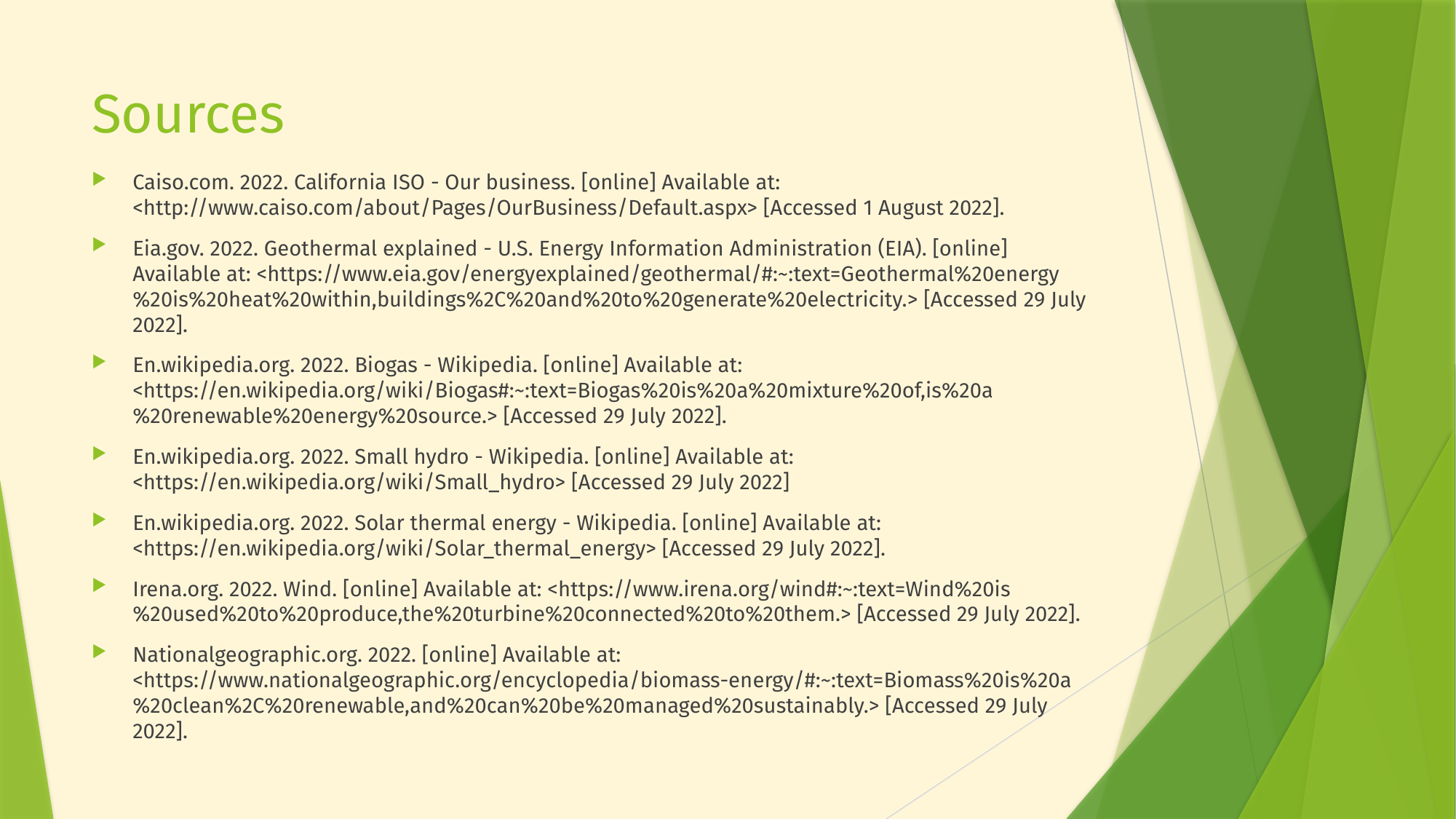

# Sources
Caiso.com. 2022. California ISO - Our business. [online] Available at: <http://www.caiso.com/about/Pages/OurBusiness/Default.aspx> [Accessed 1 August 2022].
Eia.gov. 2022. Geothermal explained - U.S. Energy Information Administration (EIA). [online] Available at: <https://www.eia.gov/energyexplained/geothermal/#:~:text=Geothermal%20energy%20is%20heat%20within,buildings%2C%20and%20to%20generate%20electricity.> [Accessed 29 July 2022].
En.wikipedia.org. 2022. Biogas - Wikipedia. [online] Available at: <https://en.wikipedia.org/wiki/Biogas#:~:text=Biogas%20is%20a%20mixture%20of,is%20a%20renewable%20energy%20source.> [Accessed 29 July 2022].
En.wikipedia.org. 2022. Small hydro - Wikipedia. [online] Available at: <https://en.wikipedia.org/wiki/Small_hydro> [Accessed 29 July 2022]
En.wikipedia.org. 2022. Solar thermal energy - Wikipedia. [online] Available at: <https://en.wikipedia.org/wiki/Solar_thermal_energy> [Accessed 29 July 2022].
Irena.org. 2022. Wind. [online] Available at: <https://www.irena.org/wind#:~:text=Wind%20is%20used%20to%20produce,the%20turbine%20connected%20to%20them.> [Accessed 29 July 2022].
Nationalgeographic.org. 2022. [online] Available at: <https://www.nationalgeographic.org/encyclopedia/biomass-energy/#:~:text=Biomass%20is%20a%20clean%2C%20renewable,and%20can%20be%20managed%20sustainably.> [Accessed 29 July 2022].